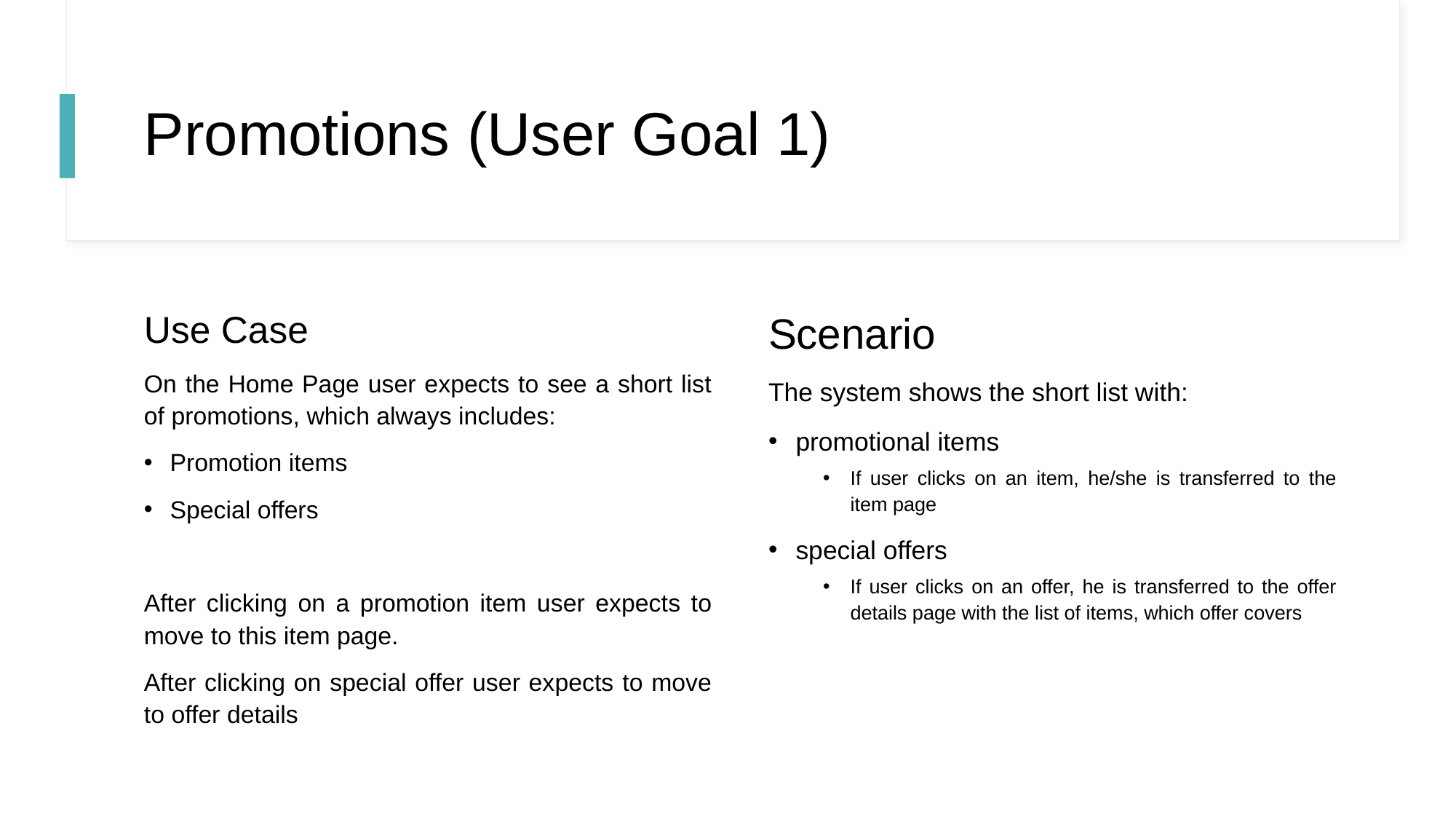

# Promotions (User Goal 1)
Use Case
On the Home Page user expects to see a short list of promotions, which always includes:
Promotion items
Special offers

After clicking on a promotion item user expects to move to this item page.
After clicking on special offer user expects to move to offer details
Scenario
The system shows the short list with:
promotional items
If user clicks on an item, he/she is transferred to the item page
special offers
If user clicks on an offer, he is transferred to the offer details page with the list of items, which offer covers